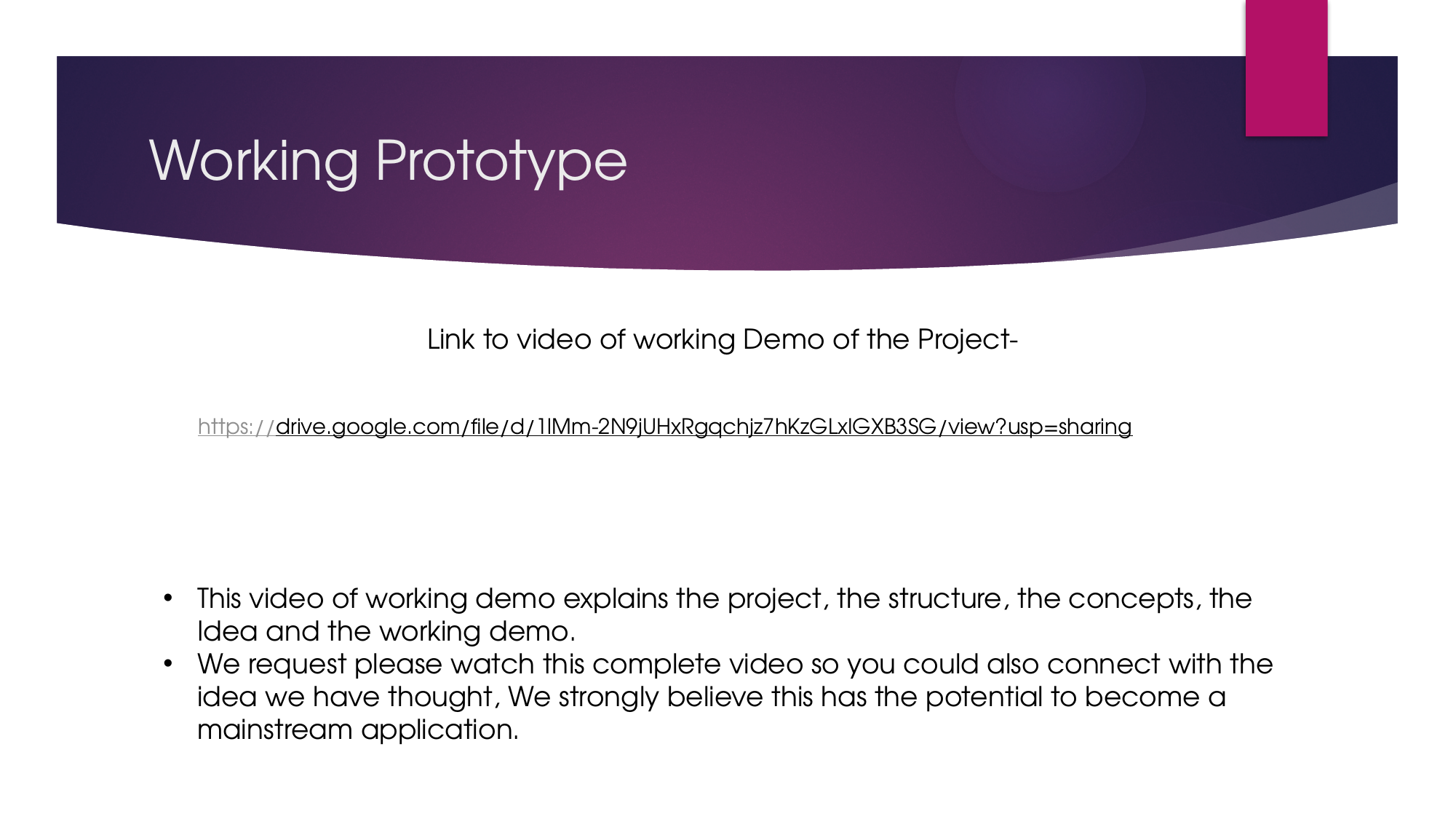

# Working Prototype
Link to video of working Demo of the Project-
https://drive.google.com/file/d/1lMm-2N9jUHxRgqchjz7hKzGLxIGXB3SG/view?usp=sharing
This video of working demo explains the project, the structure, the concepts, the Idea and the working demo.
We request please watch this complete video so you could also connect with the idea we have thought, We strongly believe this has the potential to become a mainstream application.